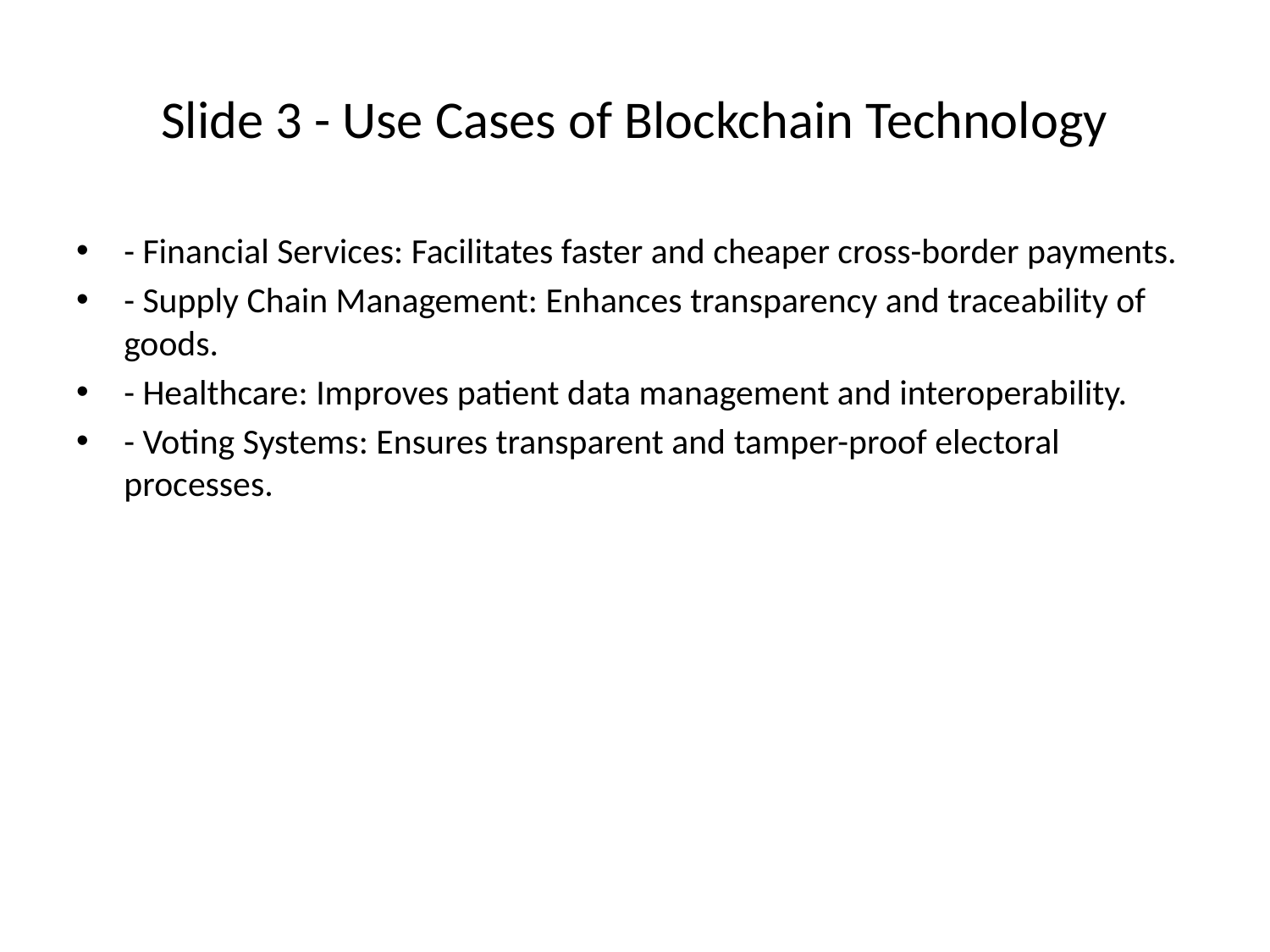

# Slide 3 - Use Cases of Blockchain Technology
- Financial Services: Facilitates faster and cheaper cross-border payments.
- Supply Chain Management: Enhances transparency and traceability of goods.
- Healthcare: Improves patient data management and interoperability.
- Voting Systems: Ensures transparent and tamper-proof electoral processes.